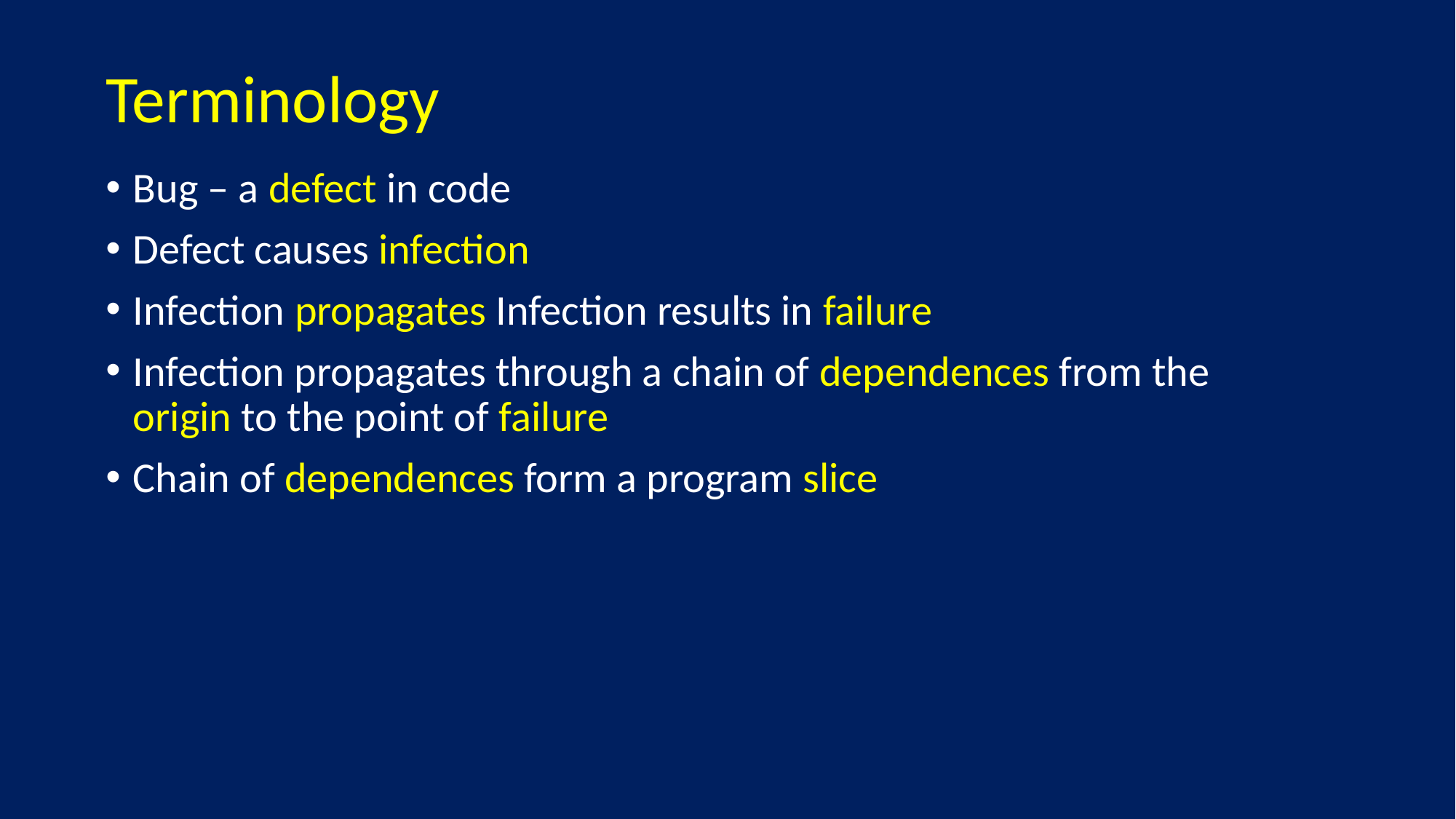

Terminology
Bug – a defect in code
Defect causes infection
Infection propagates Infection results in failure
Infection propagates through a chain of dependences from the origin to the point of failure
Chain of dependences form a program slice